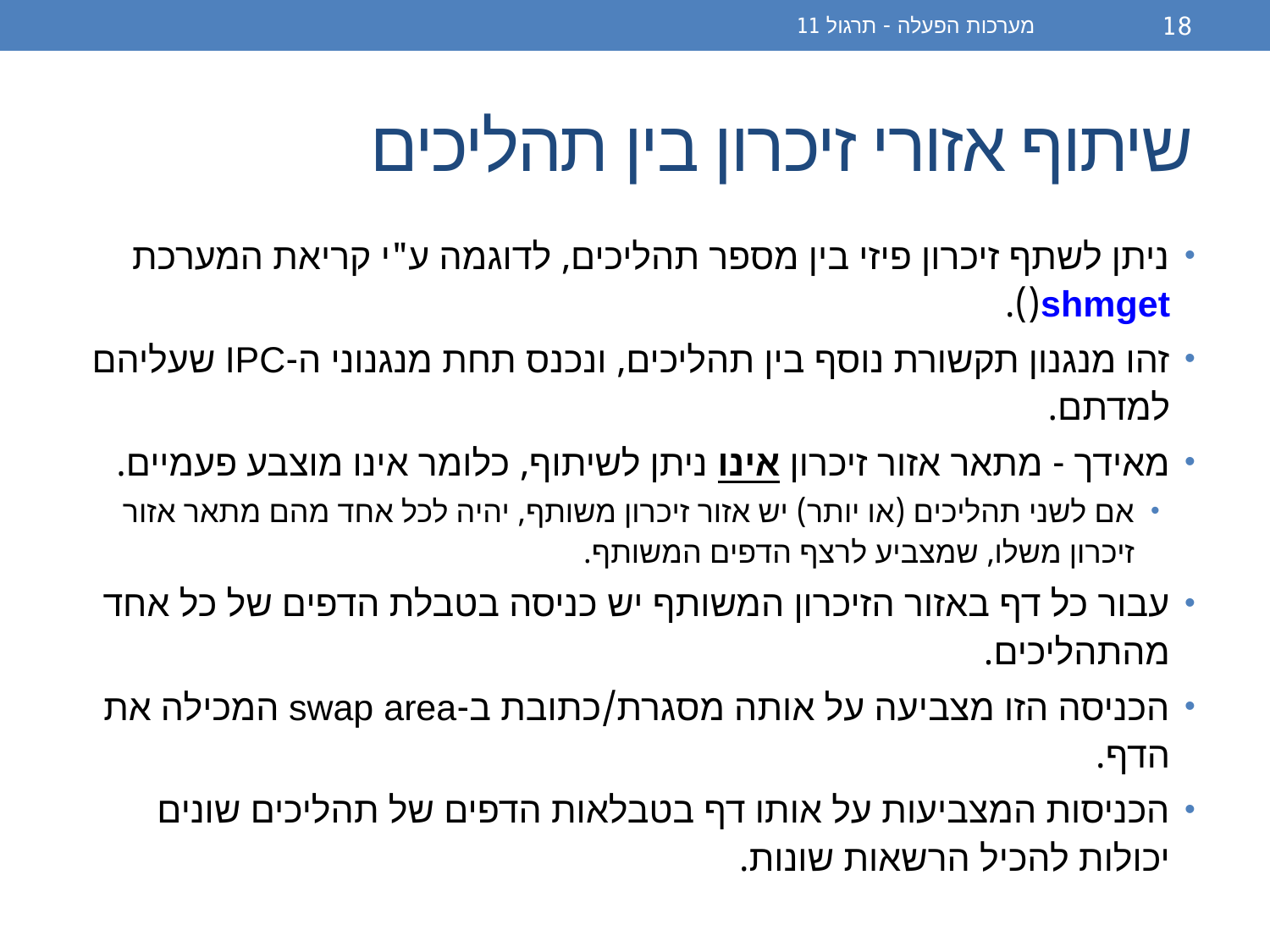

מערכות הפעלה - תרגול 11
18
# שיתוף אזורי זיכרון בין תהליכים
ניתן לשתף זיכרון פיזי בין מספר תהליכים, לדוגמה ע"י קריאת המערכת shmget().
זהו מנגנון תקשורת נוסף בין תהליכים, ונכנס תחת מנגנוני ה-IPC שעליהם למדתם.
מאידך - מתאר אזור זיכרון אינו ניתן לשיתוף, כלומר אינו מוצבע פעמיים.
אם לשני תהליכים (או יותר) יש אזור זיכרון משותף, יהיה לכל אחד מהם מתאר אזור זיכרון משלו, שמצביע לרצף הדפים המשותף.
עבור כל דף באזור הזיכרון המשותף יש כניסה בטבלת הדפים של כל אחד מהתהליכים.
הכניסה הזו מצביעה על אותה מסגרת/כתובת ב-swap area המכילה את הדף.
הכניסות המצביעות על אותו דף בטבלאות הדפים של תהליכים שונים יכולות להכיל הרשאות שונות.